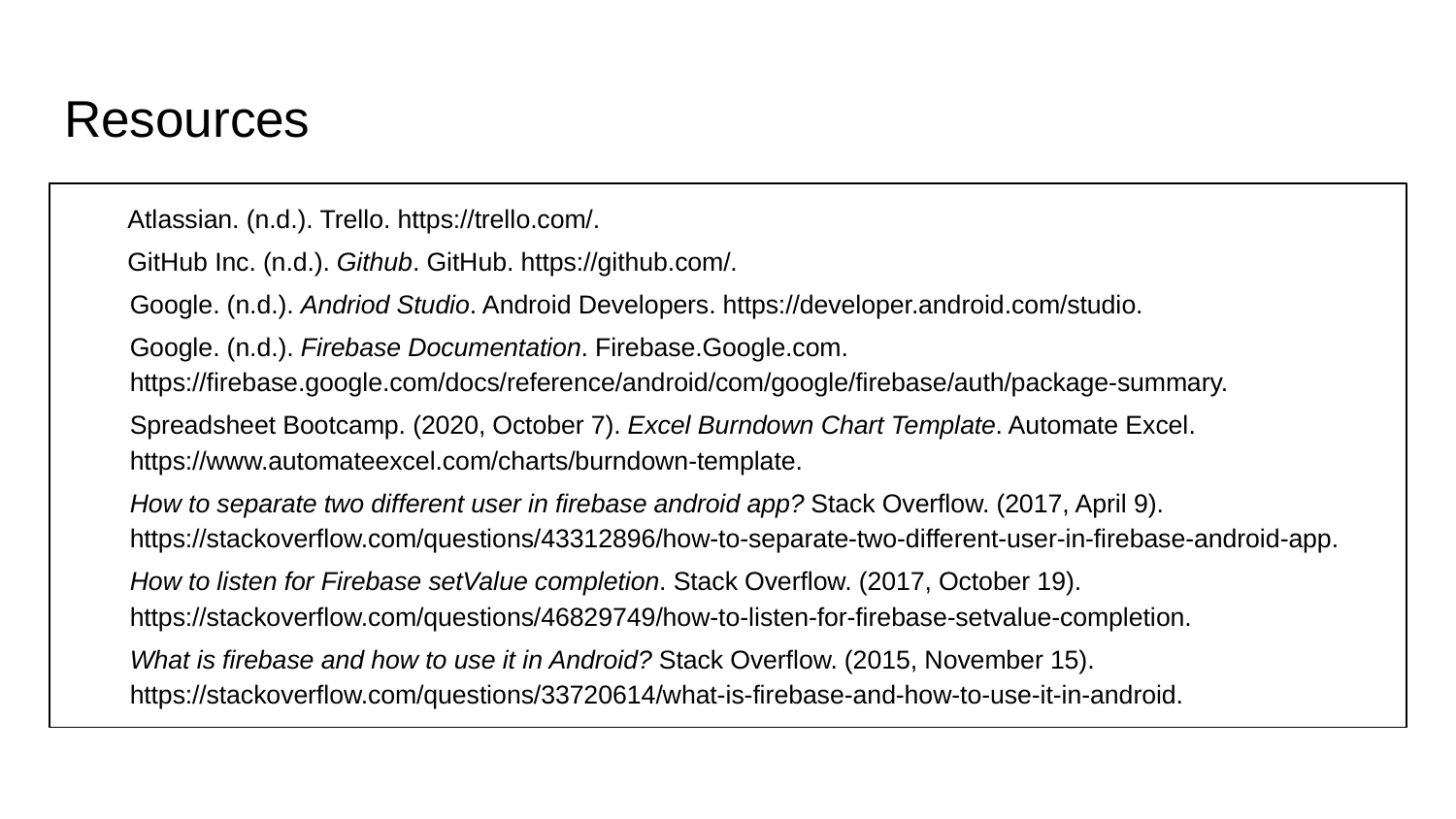

# Resources
         Atlassian. (n.d.). Trello. https://trello.com/.
         GitHub Inc. (n.d.). Github. GitHub. https://github.com/.
Google. (n.d.). Andriod Studio. Android Developers. https://developer.android.com/studio.
Google. (n.d.). Firebase Documentation. Firebase.Google.com.     https://firebase.google.com/docs/reference/android/com/google/firebase/auth/package-summary.
Spreadsheet Bootcamp. (2020, October 7). Excel Burndown Chart Template. Automate Excel. https://www.automateexcel.com/charts/burndown-template.
How to separate two different user in firebase android app? Stack Overflow. (2017, April 9). https://stackoverflow.com/questions/43312896/how-to-separate-two-different-user-in-firebase-android-app.
How to listen for Firebase setValue completion. Stack Overflow. (2017, October 19). https://stackoverflow.com/questions/46829749/how-to-listen-for-firebase-setvalue-completion.
What is firebase and how to use it in Android? Stack Overflow. (2015, November 15). https://stackoverflow.com/questions/33720614/what-is-firebase-and-how-to-use-it-in-android.